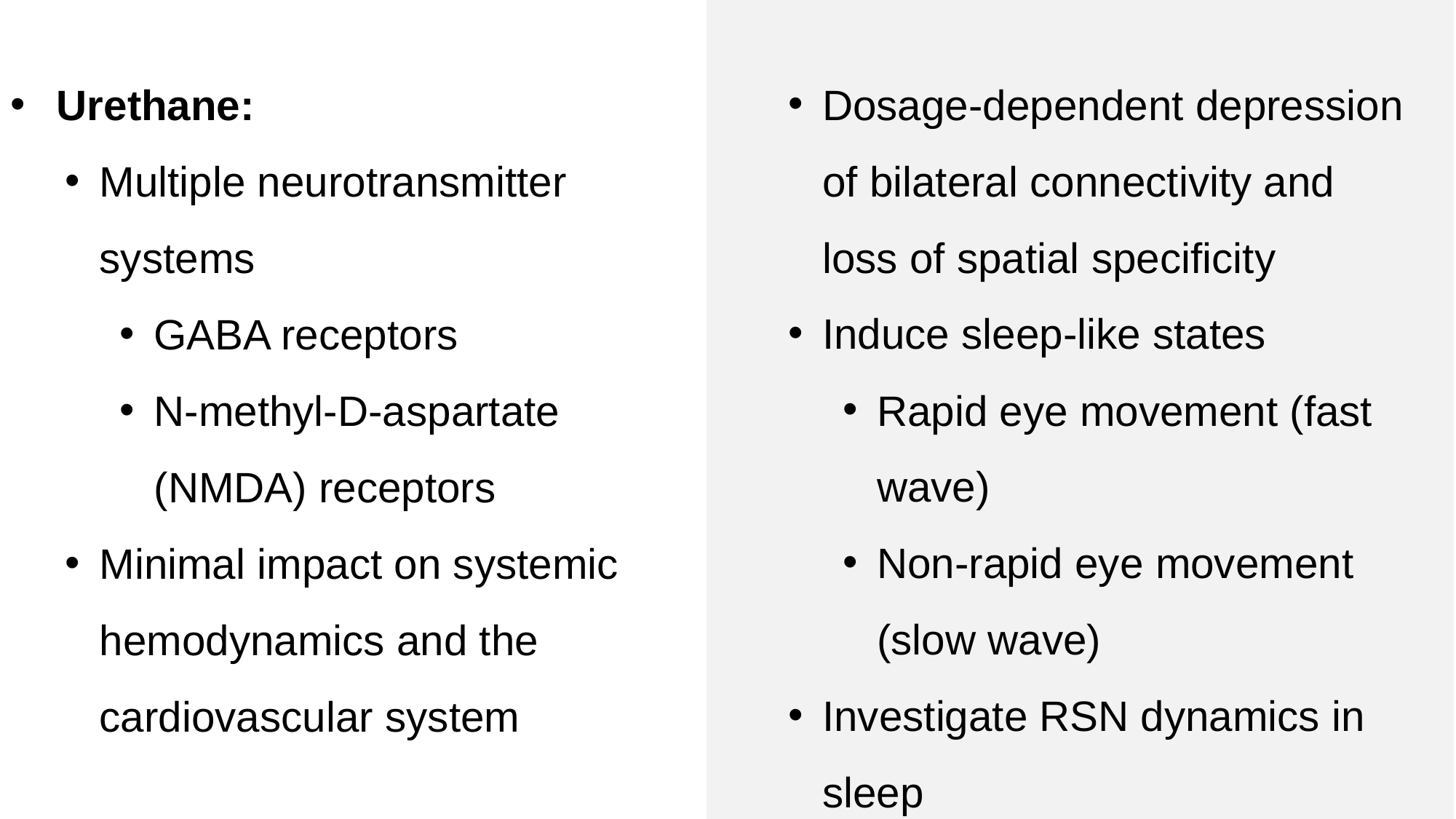

Dosage-dependent depression of bilateral connectivity and
loss of spatial specificity
Induce sleep-like states
Rapid eye movement (fast wave)
Non-rapid eye movement (slow wave)
Investigate RSN dynamics in sleep
 Urethane:
Multiple neurotransmitter systems
GABA receptors
N-methyl-D-aspartate (NMDA) receptors
Minimal impact on systemic hemodynamics and the
cardiovascular system